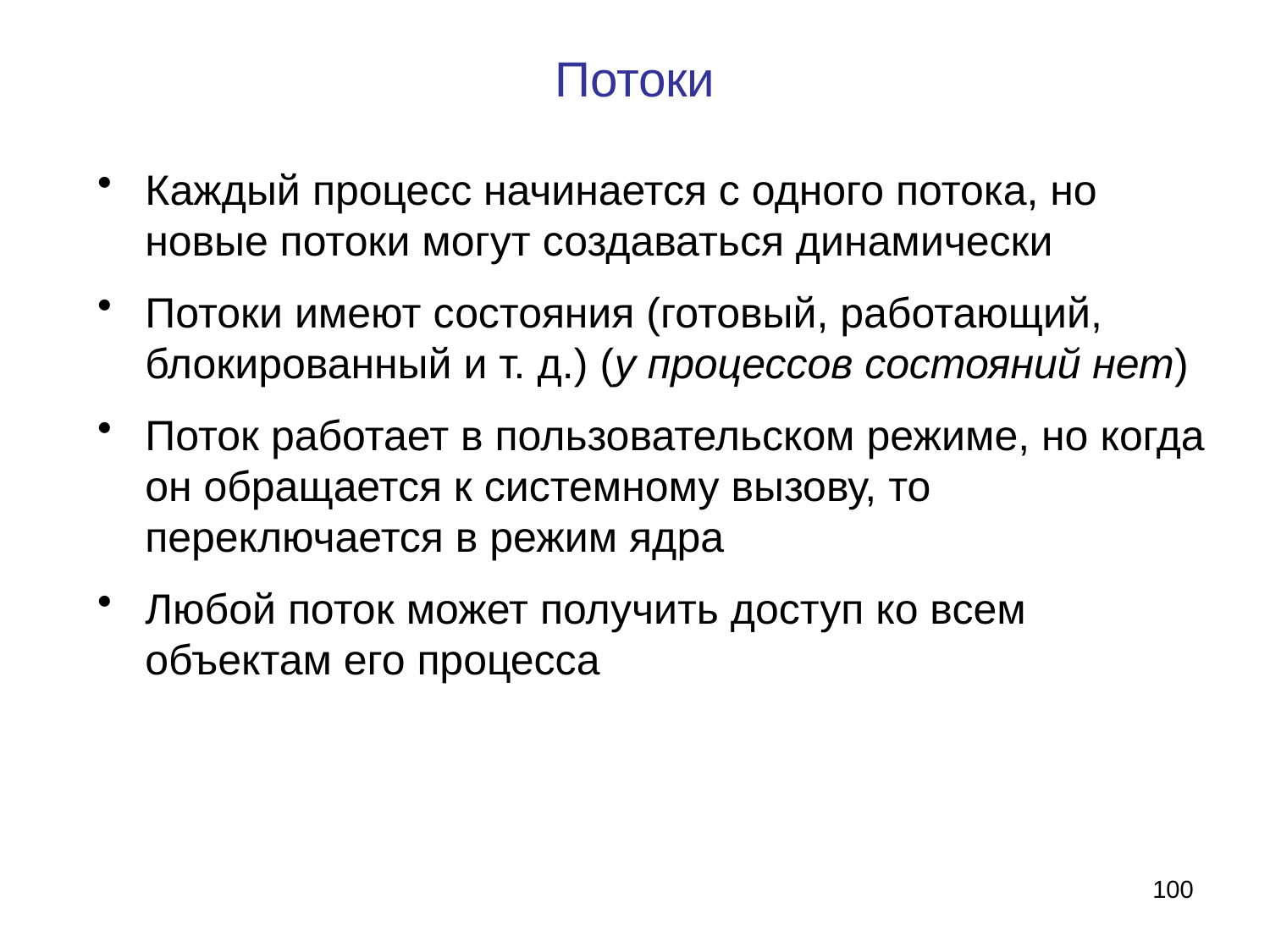

# Потоки
Каждый процесс начинается с одного потока, но новые потоки могут создаваться динамически
Потоки имеют состояния (готовый, работающий, блокированный и т. д.) (у процессов состояний нет)
Поток работает в пользовательском режиме, но когда он обращается к системному вызову, то переключается в режим ядра
Любой поток может получить доступ ко всем объектам его процесса

100